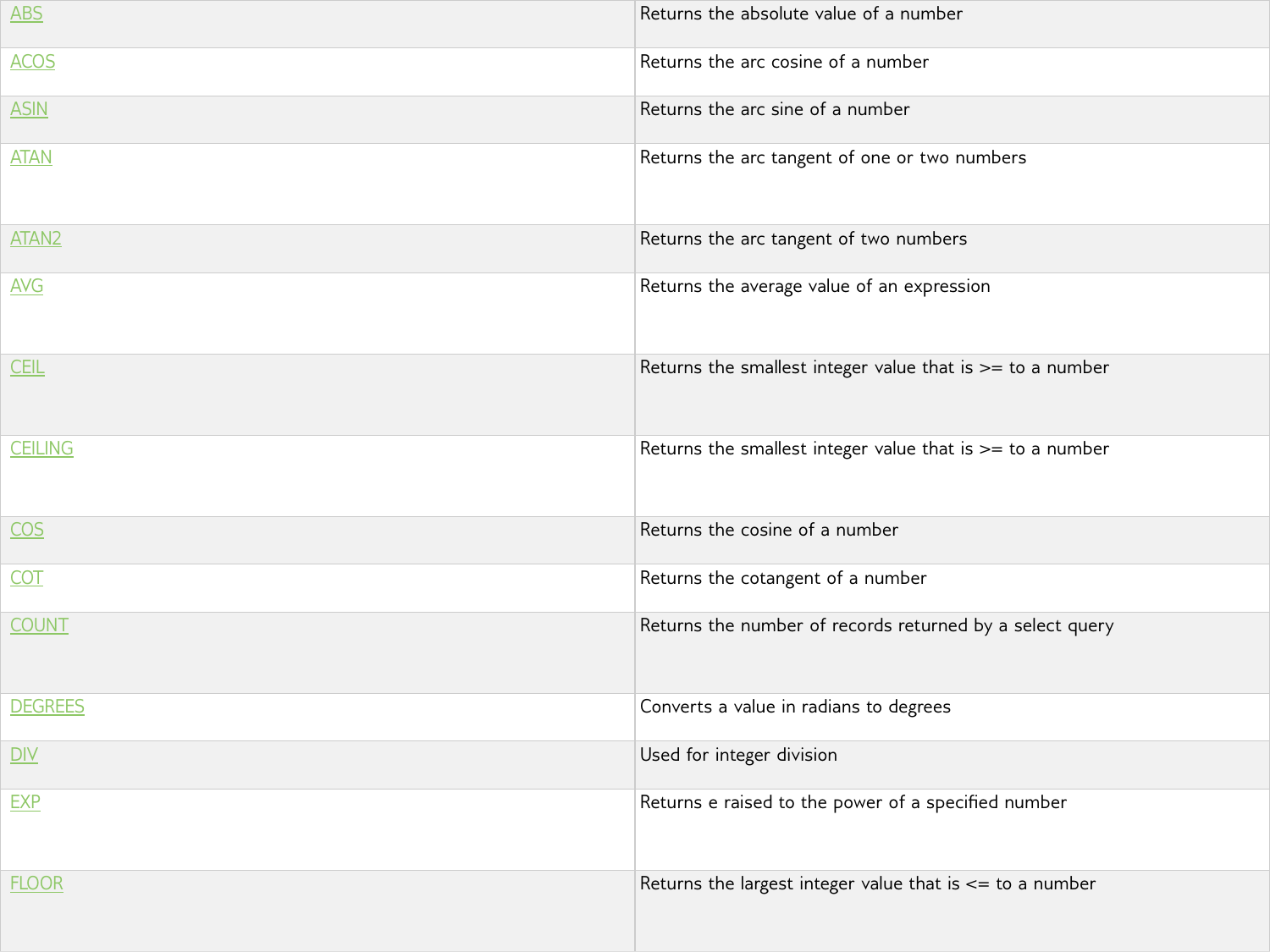

| ABS | Returns the absolute value of a number |
| --- | --- |
| ACOS | Returns the arc cosine of a number |
| ASIN | Returns the arc sine of a number |
| ATAN | Returns the arc tangent of one or two numbers |
| ATAN2 | Returns the arc tangent of two numbers |
| AVG | Returns the average value of an expression |
| CEIL | Returns the smallest integer value that is >= to a number |
| CEILING | Returns the smallest integer value that is >= to a number |
| COS | Returns the cosine of a number |
| COT | Returns the cotangent of a number |
| COUNT | Returns the number of records returned by a select query |
| DEGREES | Converts a value in radians to degrees |
| DIV | Used for integer division |
| EXP | Returns e raised to the power of a specified number |
| FLOOR | Returns the largest integer value that is <= to a number |